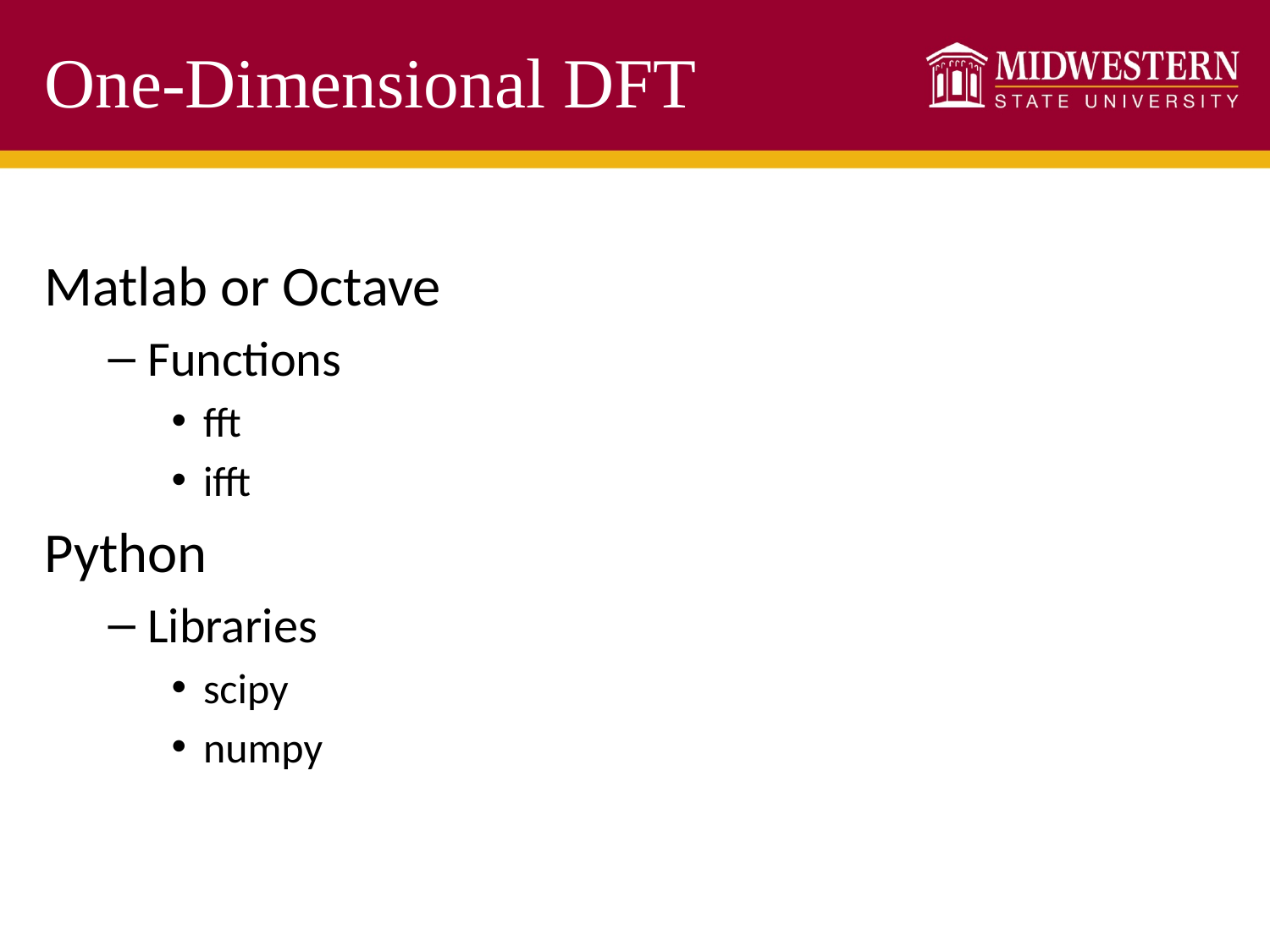

# One-Dimensional DFT
Matlab or Octave
Functions
fft
ifft
Python
Libraries
scipy
numpy